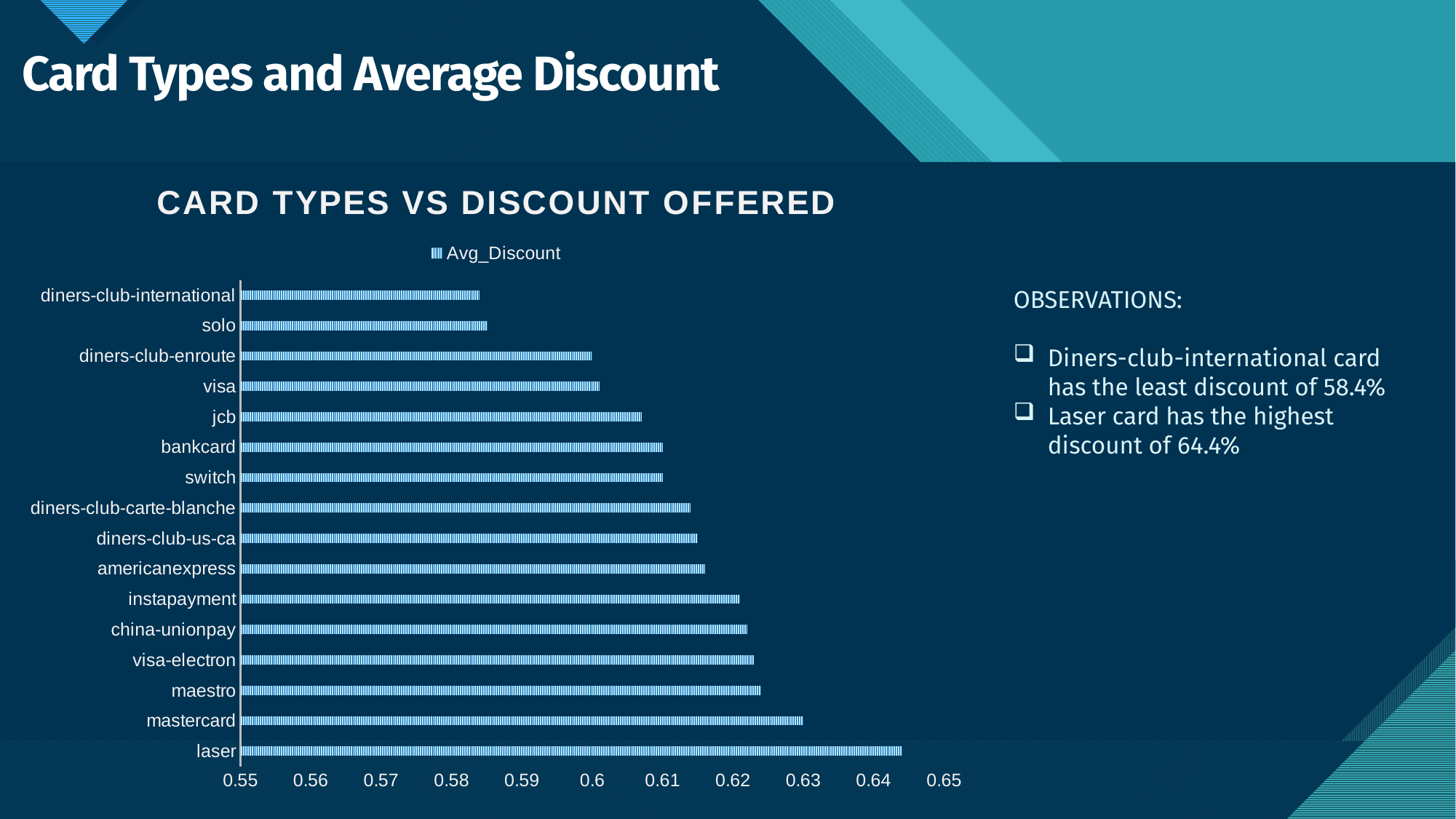

# Card Types and Average Discount

### Chart: CARD TYPES VS DISCOUNT OFFERED

| Category | Avg_Discount |
|---|---|
| laser | 0.644 |
| mastercard | 0.63 |
| maestro | 0.624 |
| visa-electron | 0.623 |
| china-unionpay | 0.622 |
| instapayment | 0.621 |
| americanexpress | 0.616 |
| diners-club-us-ca | 0.615 |
| diners-club-carte-blanche | 0.614 |
| switch | 0.61 |
| bankcard | 0.61 |
| jcb | 0.607 |
| visa | 0.601 |
| diners-club-enroute | 0.6 |
| solo | 0.585 |
| diners-club-international | 0.584 |
OBSERVATIONS:

Diners-club-international card has the least discount of 58.4%
Laser card has the highest discount of 64.4%